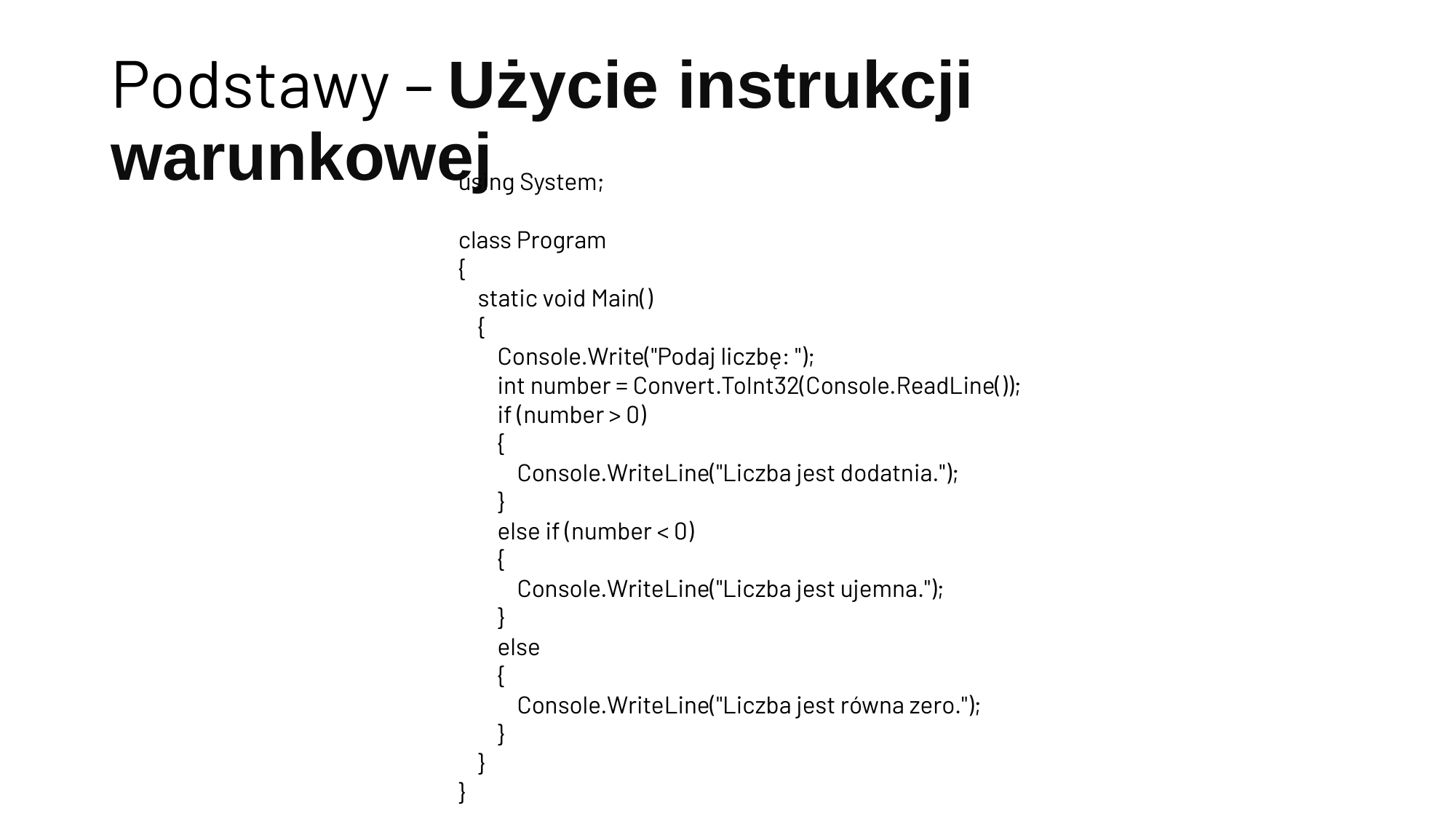

# Podstawy – Użycie instrukcji warunkowej
using System;

class Program
{
    static void Main()
    {
        Console.Write("Podaj liczbę: ");
        int number = Convert.ToInt32(Console.ReadLine());
        if (number > 0)
        {
            Console.WriteLine("Liczba jest dodatnia.");
        }
        else if (number < 0)
        {
            Console.WriteLine("Liczba jest ujemna.");
        }
        else
        {
            Console.WriteLine("Liczba jest równa zero.");
        }
    }
}